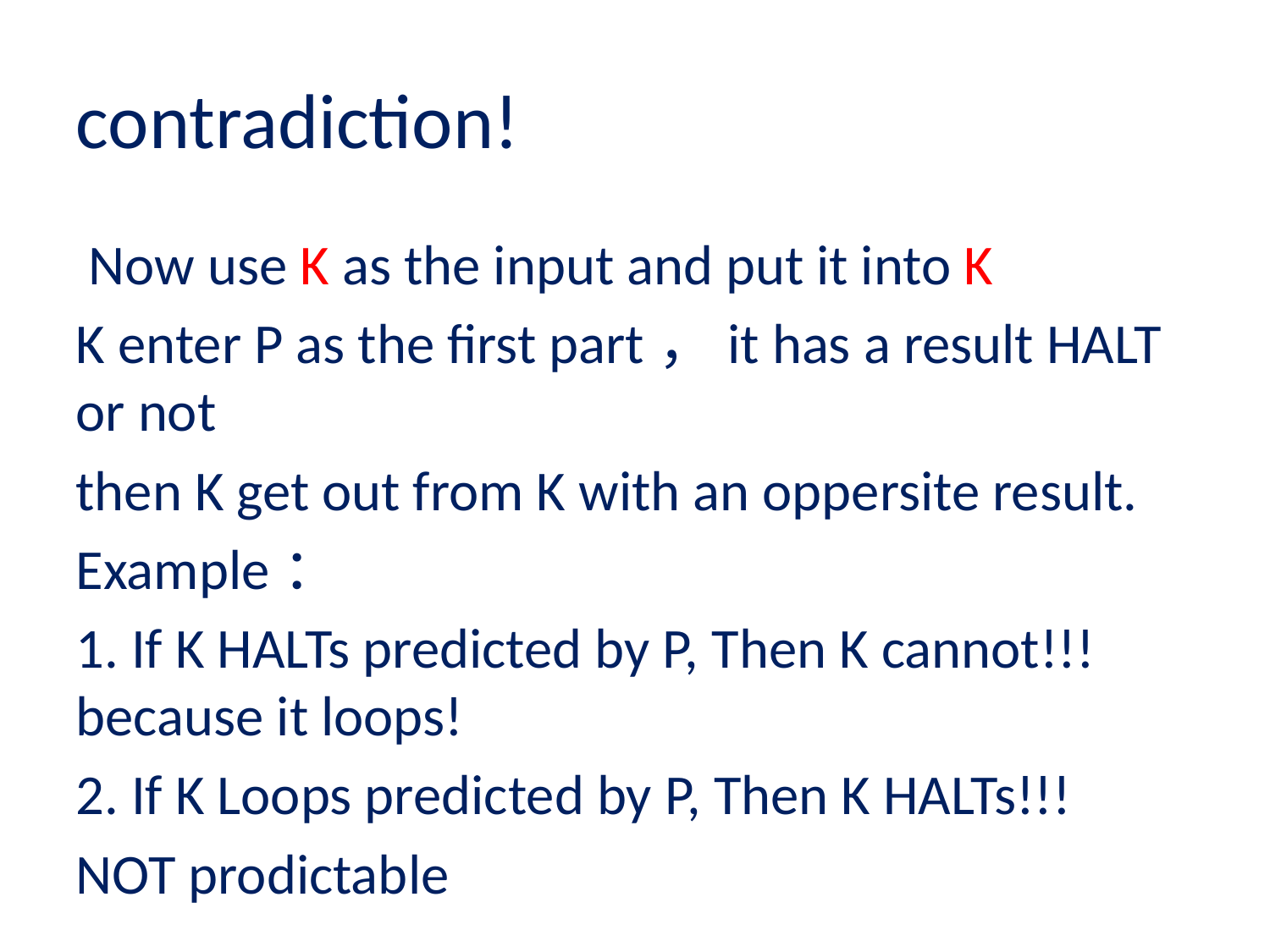

# contradiction!
 Now use K as the input and put it into K
K enter P as the first part，it has a result HALT or not
then K get out from K with an oppersite result.
Example：
1. If K HALTs predicted by P, Then K cannot!!! because it loops!
2. If K Loops predicted by P, Then K HALTs!!!
NOT prodictable